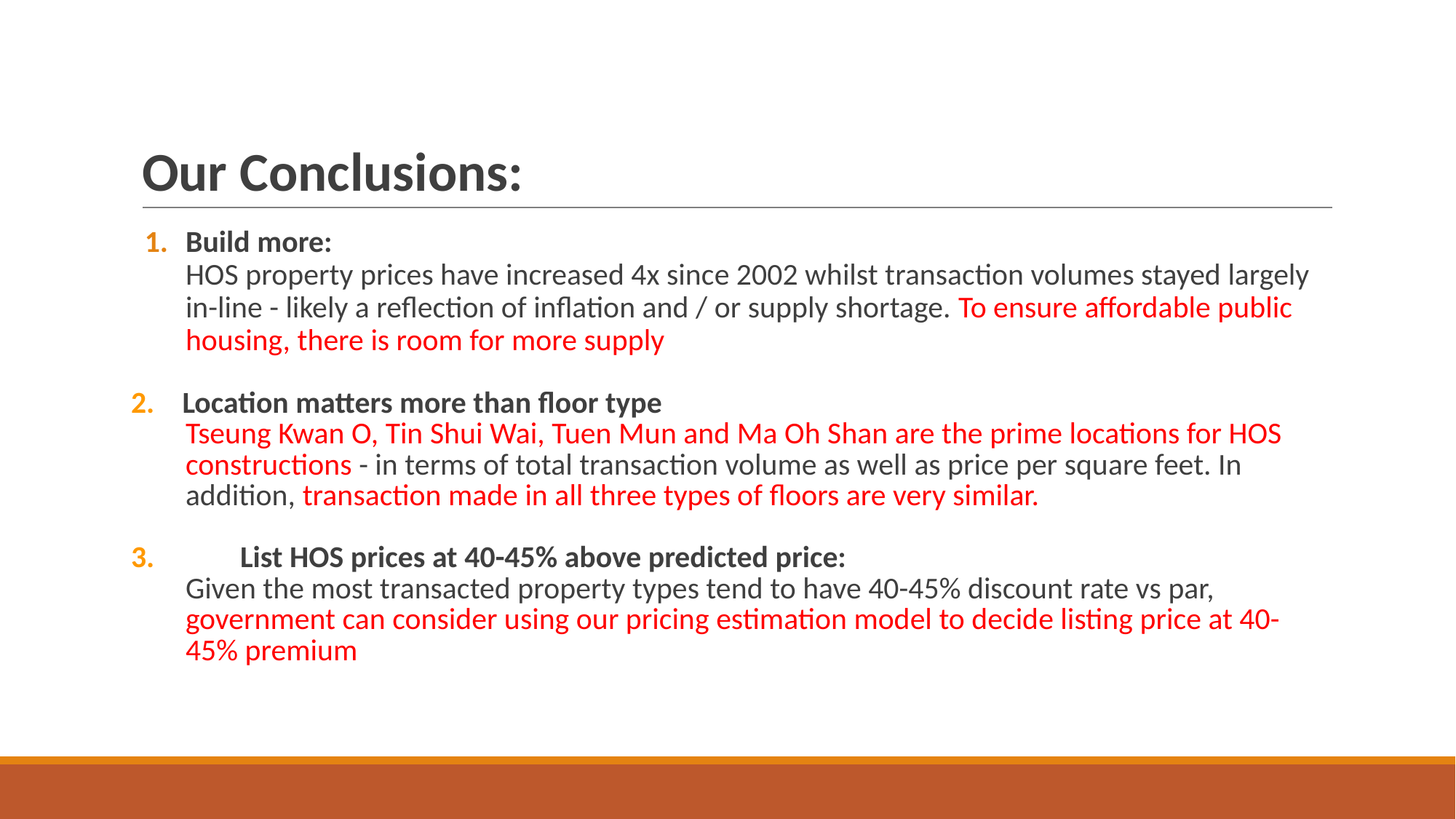

# Our Conclusions:
Build more:
HOS property prices have increased 4x since 2002 whilst transaction volumes stayed largely in-line - likely a reflection of inflation and / or supply shortage. To ensure affordable public housing, there is room for more supply

2.    Location matters more than floor type
Tseung Kwan O, Tin Shui Wai, Tuen Mun and Ma Oh Shan are the prime locations for HOS constructions - in terms of total transaction volume as well as price per square feet. In addition, transaction made in all three types of floors are very similar.

3.	List HOS prices at 40-45% above predicted price:
Given the most transacted property types tend to have 40-45% discount rate vs par, government can consider using our pricing estimation model to decide listing price at 40-45% premium